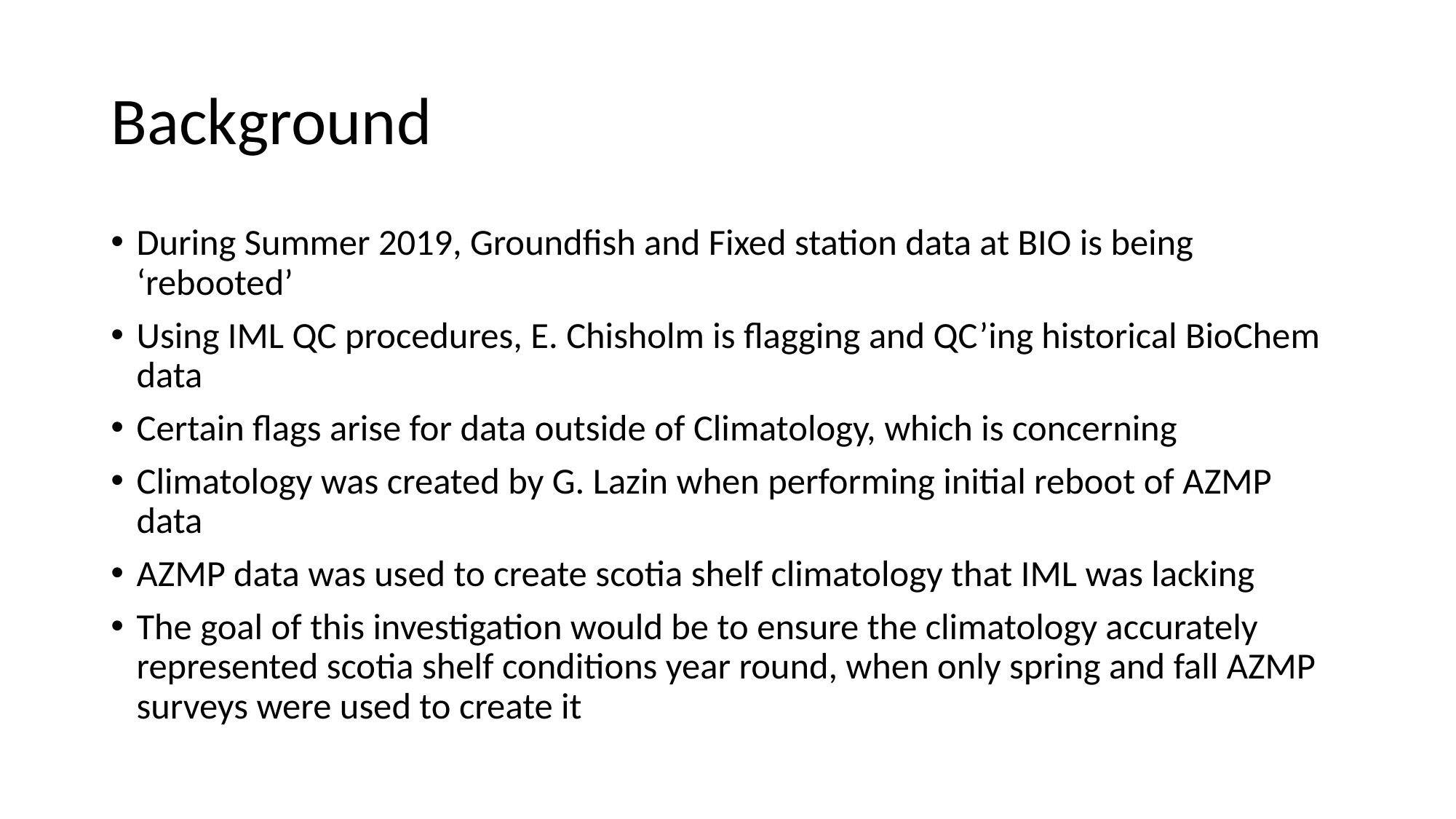

# Background
During Summer 2019, Groundfish and Fixed station data at BIO is being ‘rebooted’
Using IML QC procedures, E. Chisholm is flagging and QC’ing historical BioChem data
Certain flags arise for data outside of Climatology, which is concerning
Climatology was created by G. Lazin when performing initial reboot of AZMP data
AZMP data was used to create scotia shelf climatology that IML was lacking
The goal of this investigation would be to ensure the climatology accurately represented scotia shelf conditions year round, when only spring and fall AZMP surveys were used to create it